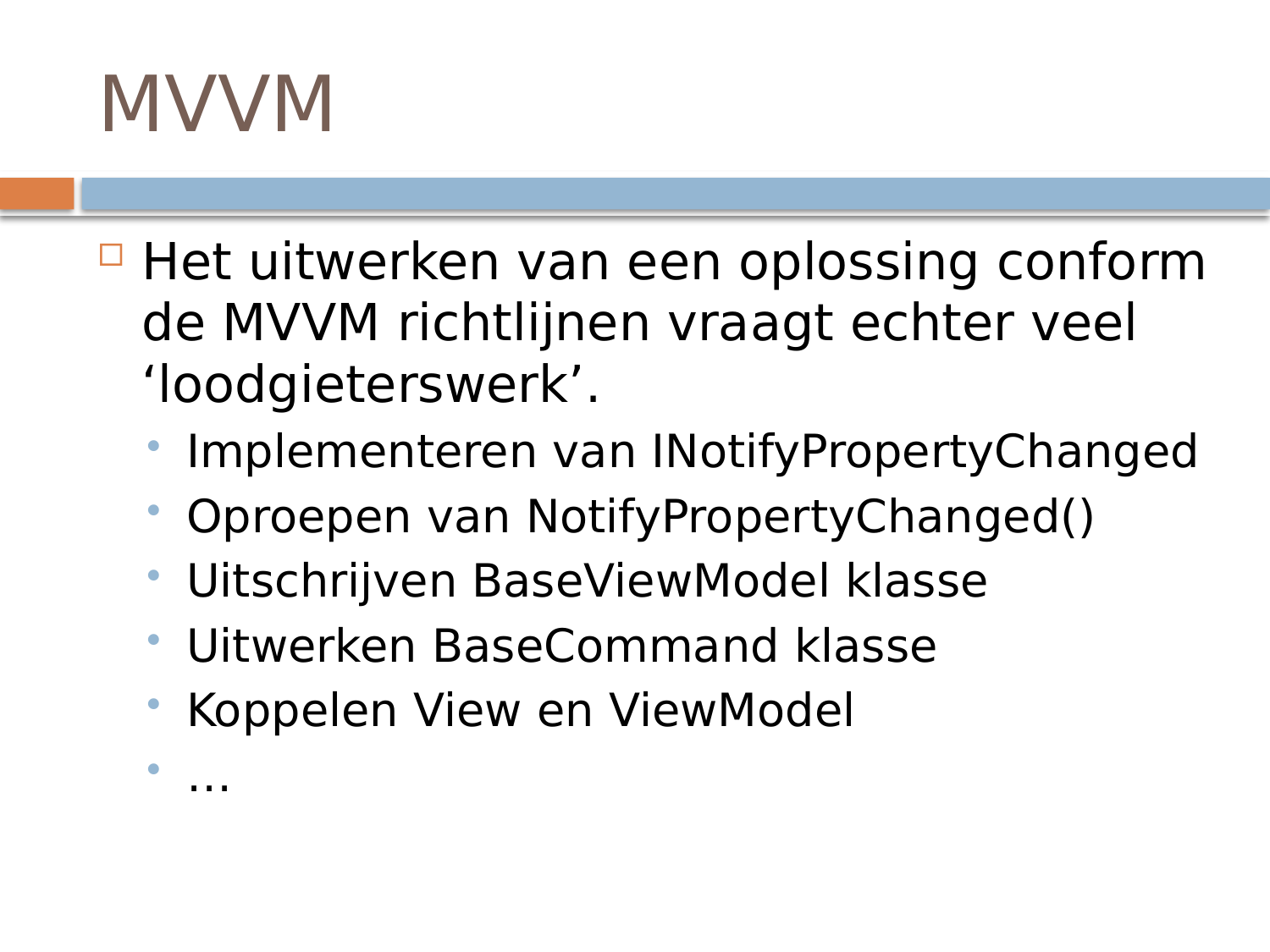

# MVVM
Het uitwerken van een oplossing conform de MVVM richtlijnen vraagt echter veel ‘loodgieterswerk’.
Implementeren van INotifyPropertyChanged
Oproepen van NotifyPropertyChanged()
Uitschrijven BaseViewModel klasse
Uitwerken BaseCommand klasse
Koppelen View en ViewModel
…